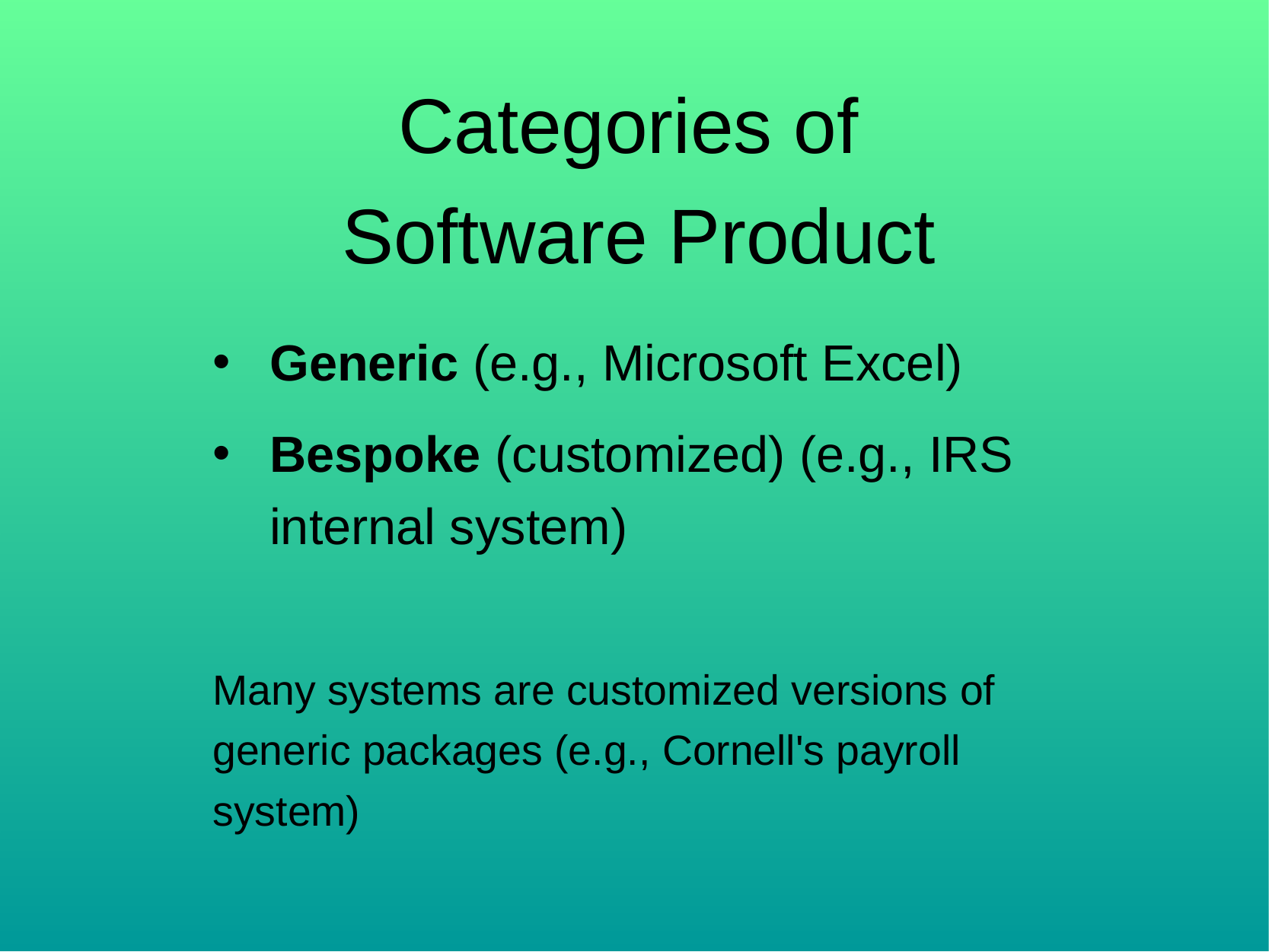

# Categories of Software Product
Generic (e.g., Microsoft Excel)
Bespoke (customized) (e.g., IRS internal system)

Many systems are customized versions of generic packages (e.g., Cornell's payroll system)